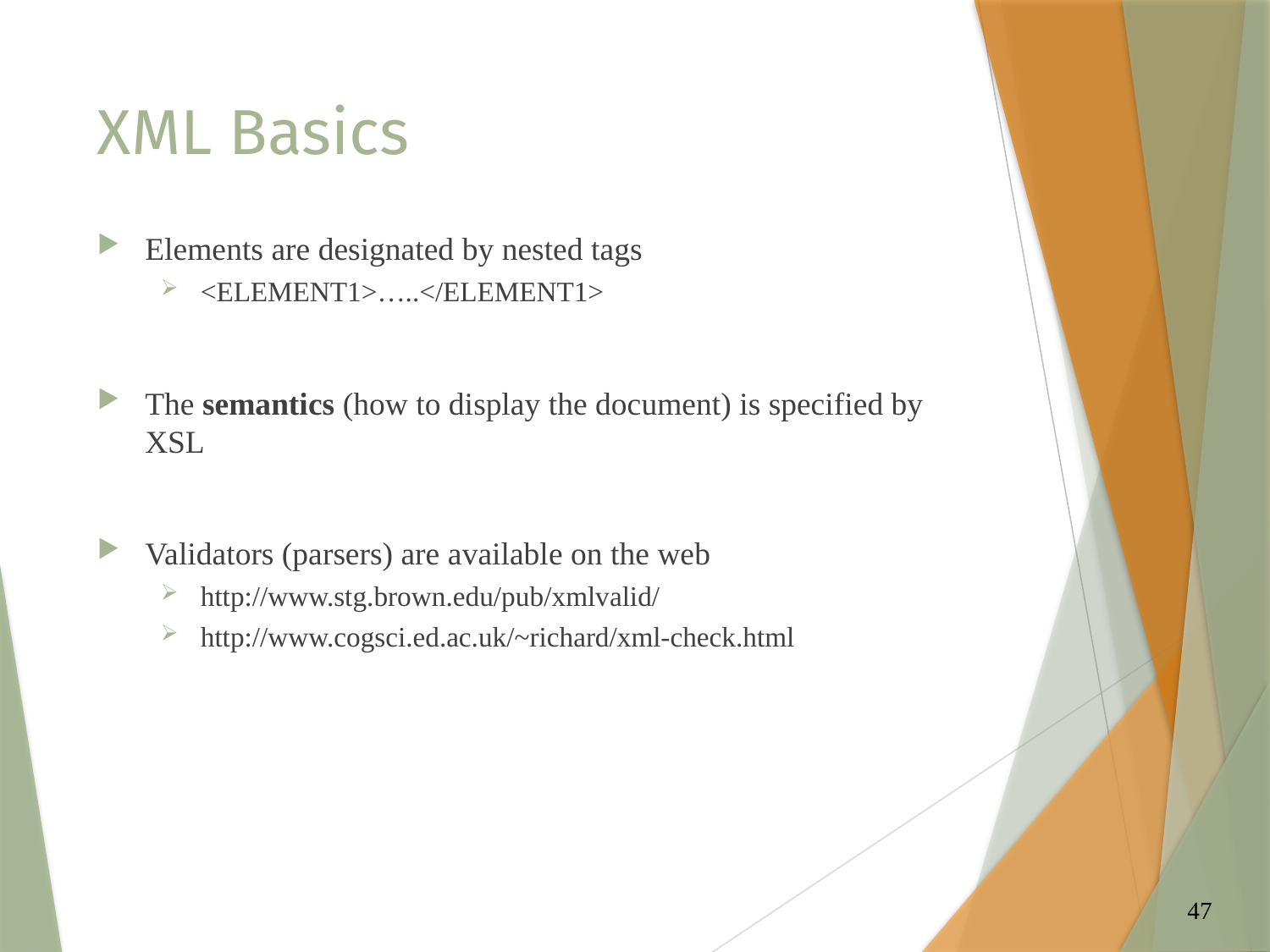

# XML Basics
Elements are designated by nested tags
<ELEMENT1>…..</ELEMENT1>

The semantics (how to display the document) is specified by XSL

Validators (parsers) are available on the web
http://www.stg.brown.edu/pub/xmlvalid/
http://www.cogsci.ed.ac.uk/~richard/xml-check.html